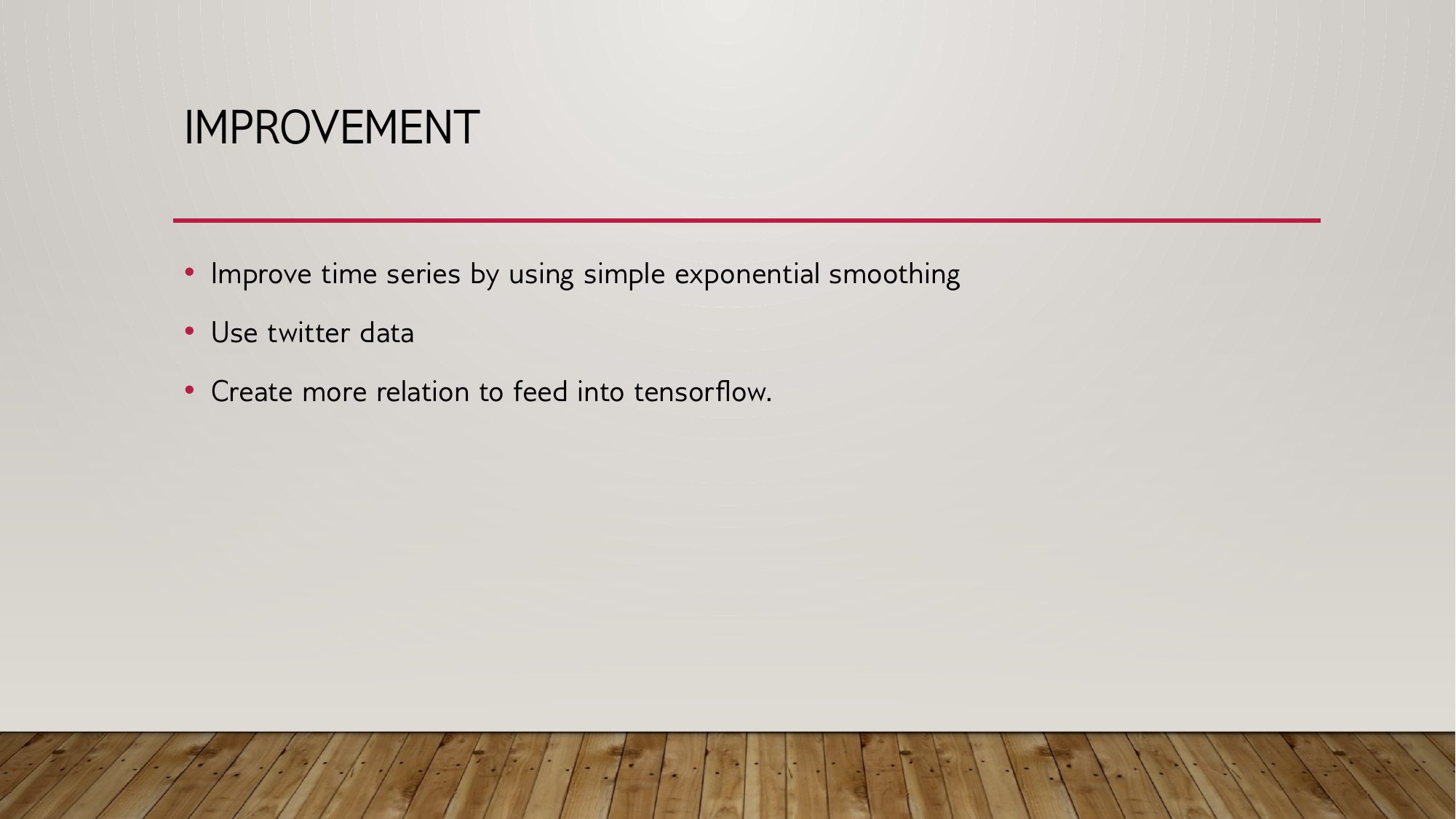

# improvement
Improve time series by using simple exponential smoothing
Use twitter data
Create more relation to feed into tensorflow.